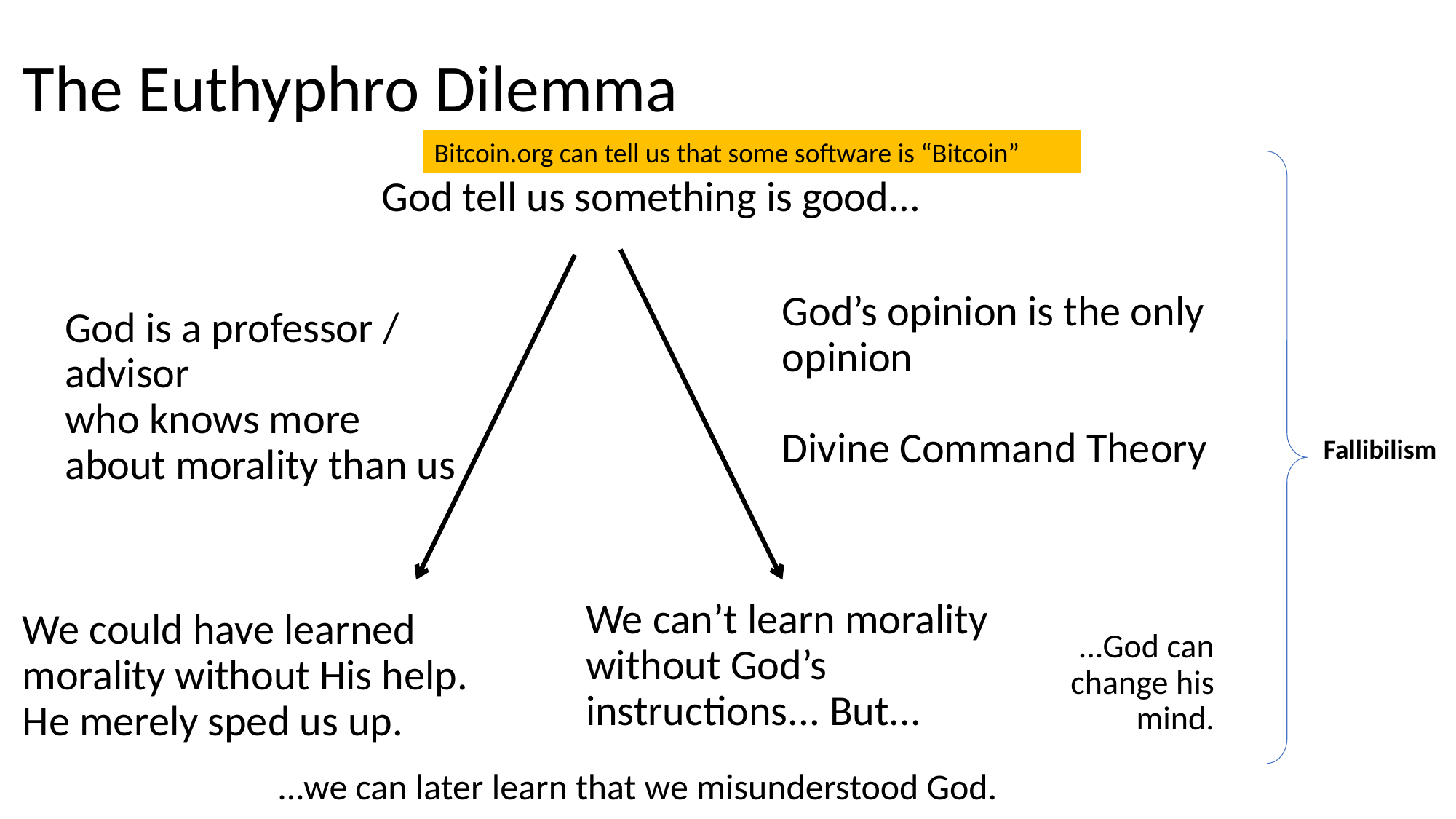

# The Euthyphro Dilemma
Bitcoin.org can tell us that some software is “Bitcoin”

God tell us something is good...
God’s opinion is the only opinion
Divine Command Theory
God is a professor / advisor
who knows more about morality than us
Fallibilism
We can’t learn morality without God’s instructions... But...
We could have learned morality without His help. He merely sped us up.
...God can change his mind.
...we can later learn that we misunderstood God.